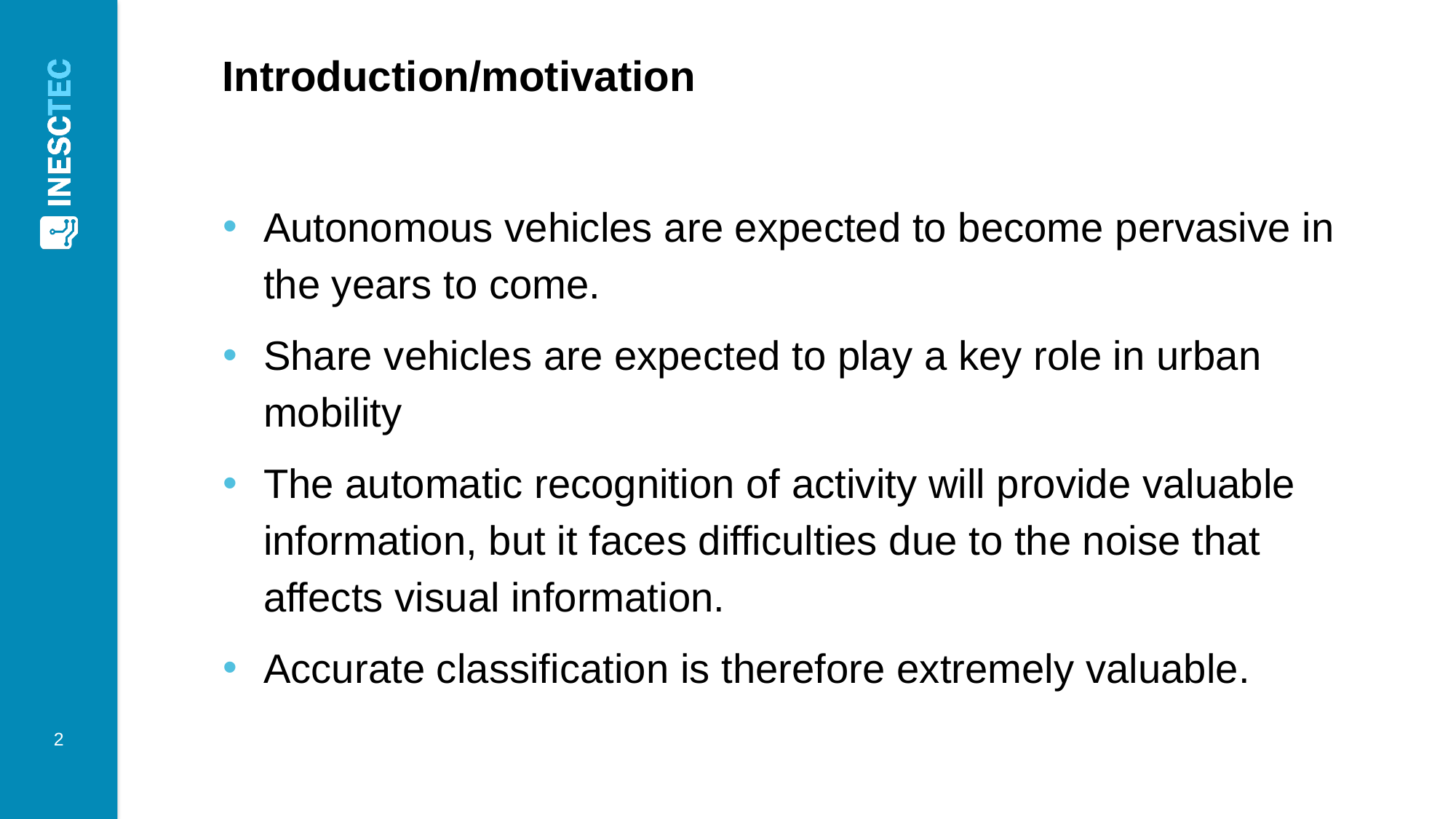

Introduction/motivation
Autonomous vehicles are expected to become pervasive in the years to come.
Share vehicles are expected to play a key role in urban mobility
The automatic recognition of activity will provide valuable information, but it faces difficulties due to the noise that affects visual information.
Accurate classification is therefore extremely valuable.
2